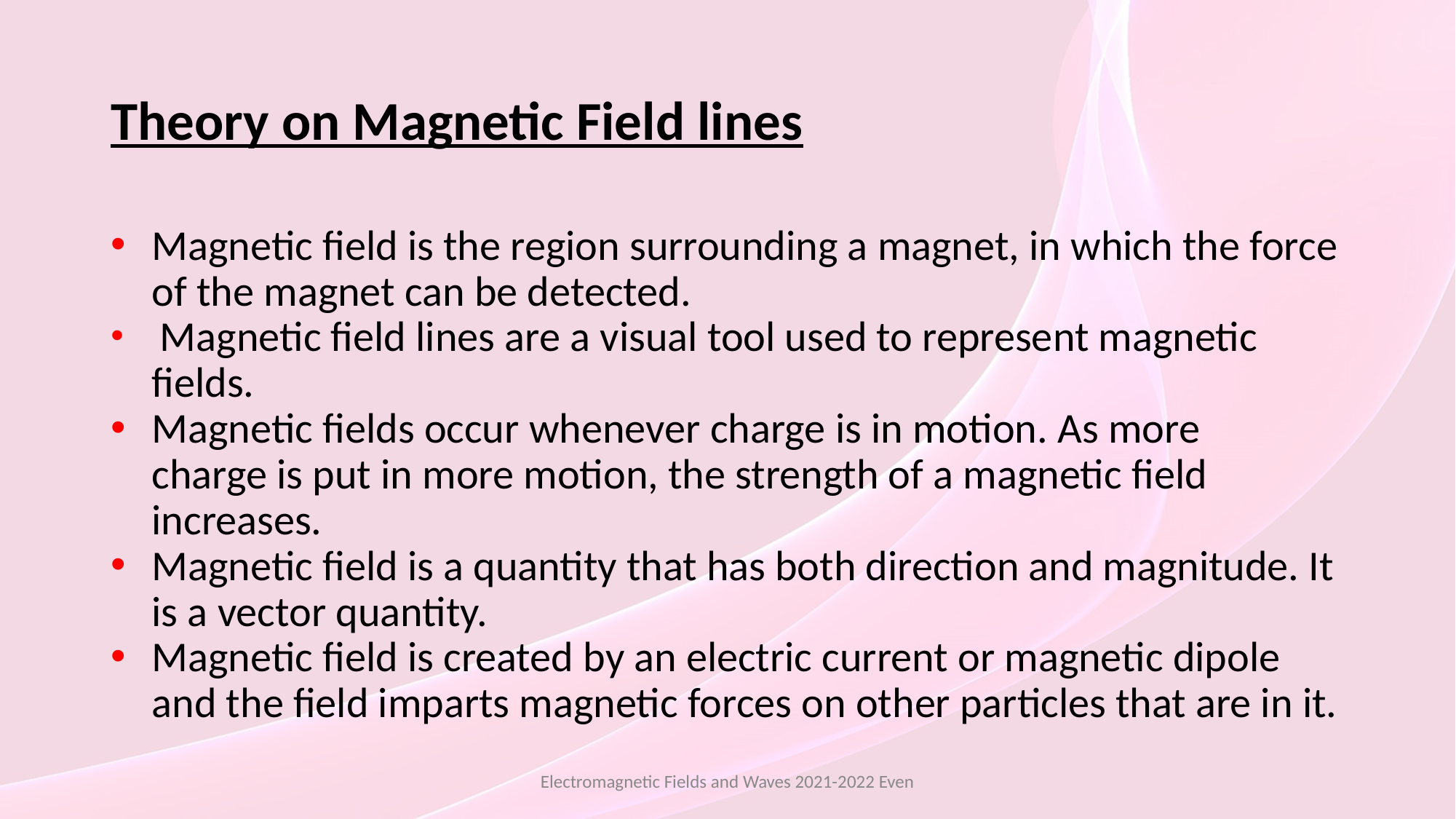

# Theory on Magnetic Field lines
Magnetic field is the region surrounding a magnet, in which the force of the magnet can be detected.
 Magnetic field lines are a visual tool used to represent magnetic fields.
Magnetic fields occur whenever charge is in motion. As more charge is put in more motion, the strength of a magnetic field increases.
Magnetic field is a quantity that has both direction and magnitude. It is a vector quantity.
Magnetic field is created by an electric current or magnetic dipole and the field imparts magnetic forces on other particles that are in it.

Electromagnetic Fields and Waves 2021-2022 Even